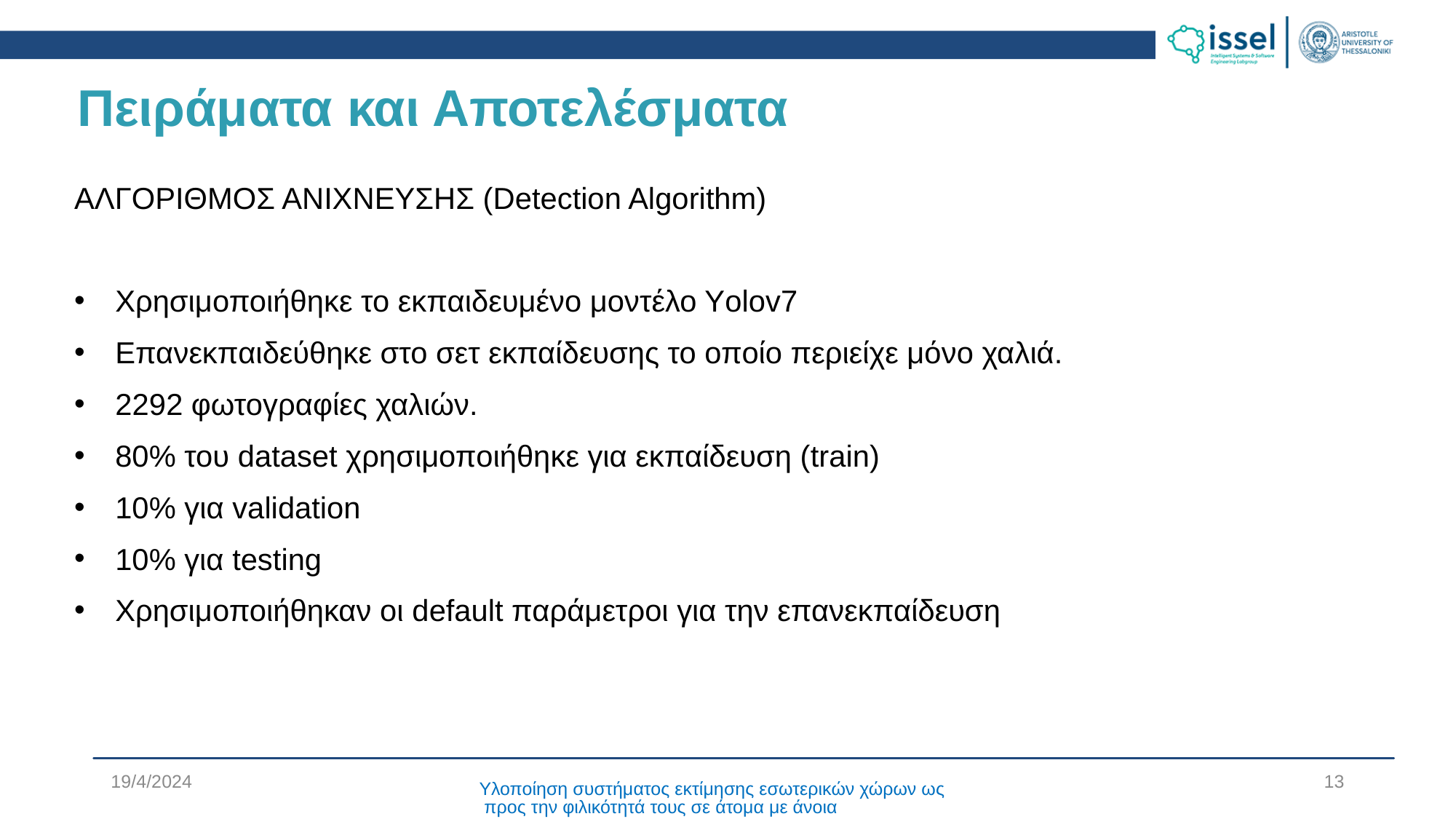

# Πειράματα και Αποτελέσματα
AΛΓΟΡΙΘΜΟΣ ΑΝΙΧΝΕΥΣΗΣ (Detection Algorithm)

Χρησιμοποιήθηκε το εκπαιδευμένο μοντέλο Υolov7
Επανεκπαιδεύθηκε στο σετ εκπαίδευσης το οποίο περιείχε μόνο χαλιά.
2292 φωτογραφίες χαλιών.
80% του dataset χρησιμοποιήθηκε για εκπαίδευση (train)
10% για validation
10% για testing
Χρησιμοποιήθηκαν οι default παράμετροι για την επανεκπαίδευση

19/4/2024
13

Υλοποίηση συστήματος εκτίμησης εσωτερικών χώρων ως προς την φιλικότητά τους σε άτομα με άνοια